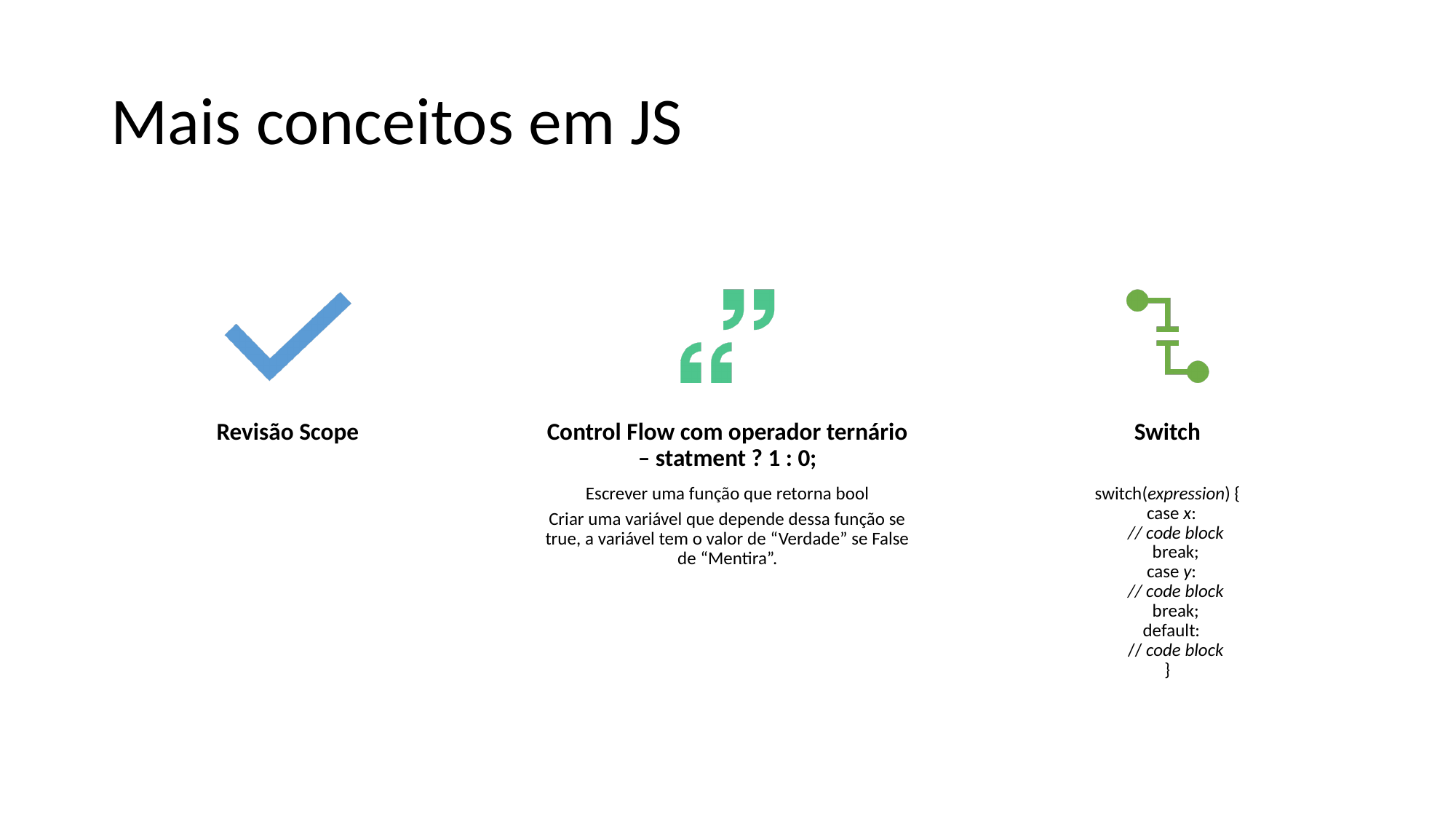

# Mais conceitos em JS
Revisão Scope
Control Flow com operador ternário – statment ? 1 : 0;
Escrever uma função que retorna bool
Criar uma variável que depende dessa função se true, a variável tem o valor de “Verdade” se False de “Mentira”.
Switch
switch(expression) {
  case x:
    // code block
    break;
  case y:
    // code block
    break;
  default:
    // code block
}